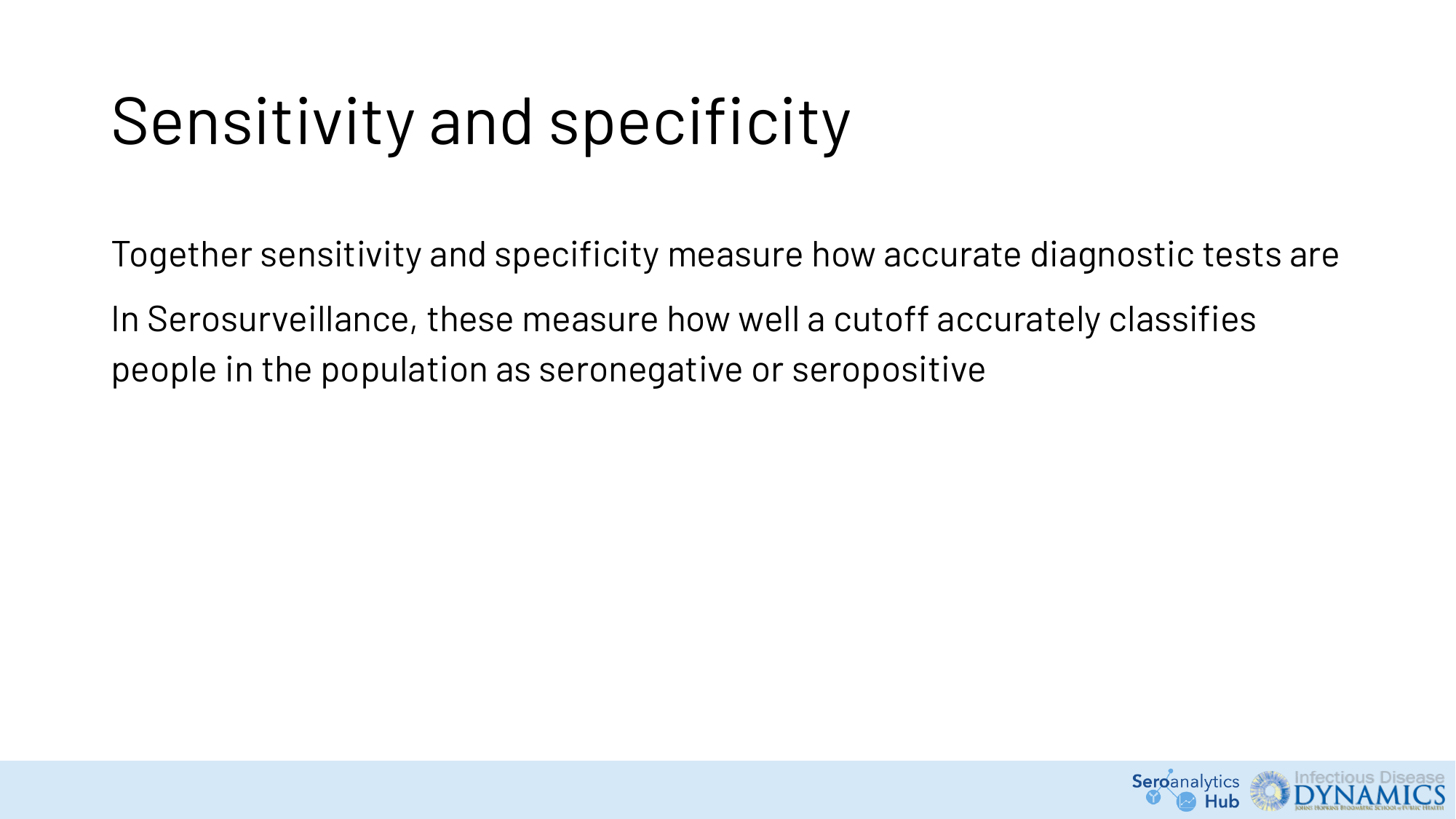

# Sensitivity and specificity
Together sensitivity and specificity measure how accurate diagnostic tests are
In Serosurveillance, these measure how well a cutoff accurately classifies people in the population as seronegative or seropositive